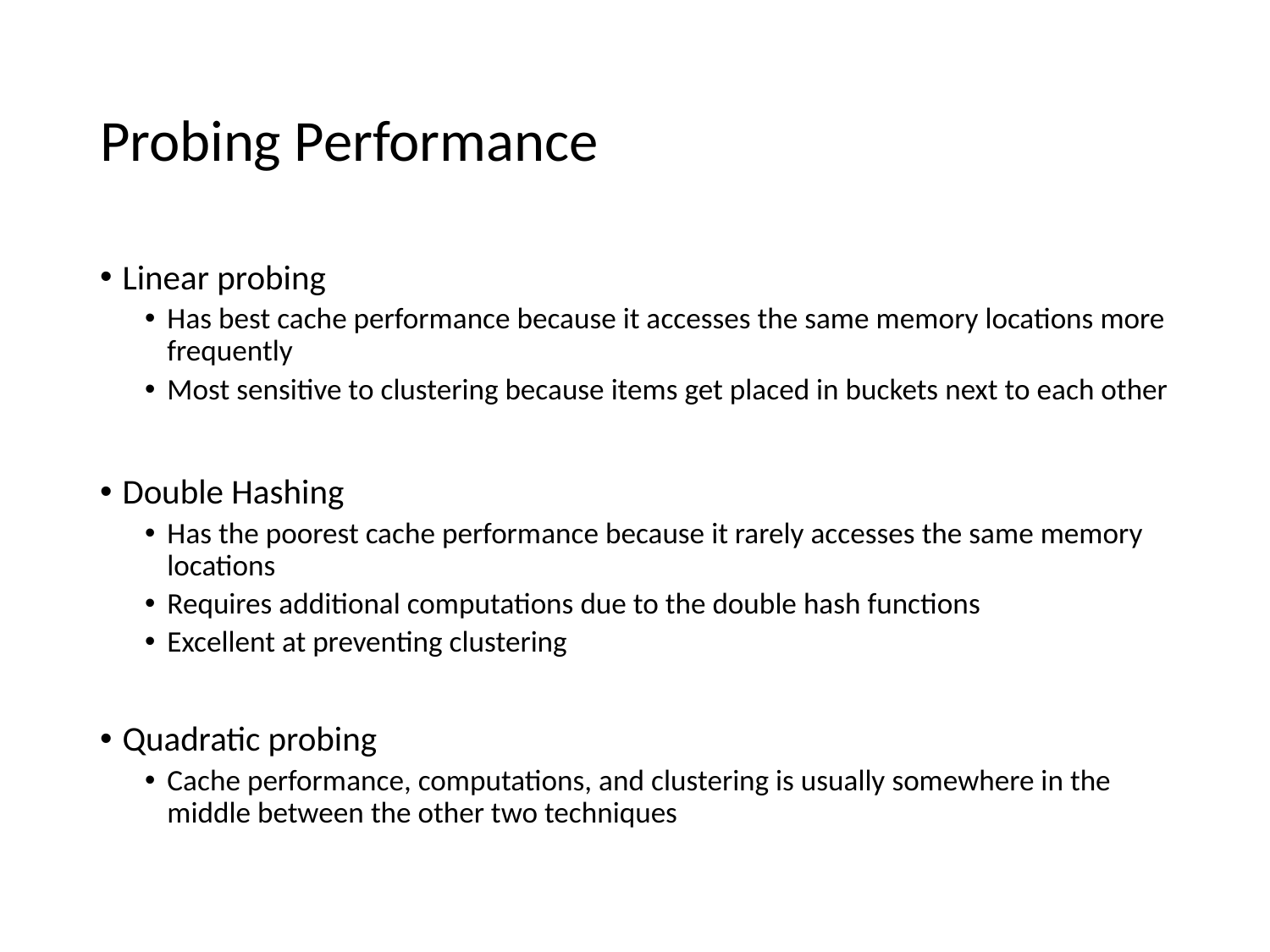

# Probing Performance
Linear probing
Has best cache performance because it accesses the same memory locations more frequently
Most sensitive to clustering because items get placed in buckets next to each other

Double Hashing
Has the poorest cache performance because it rarely accesses the same memory locations
Requires additional computations due to the double hash functions
Excellent at preventing clustering

Quadratic probing
Cache performance, computations, and clustering is usually somewhere in the middle between the other two techniques